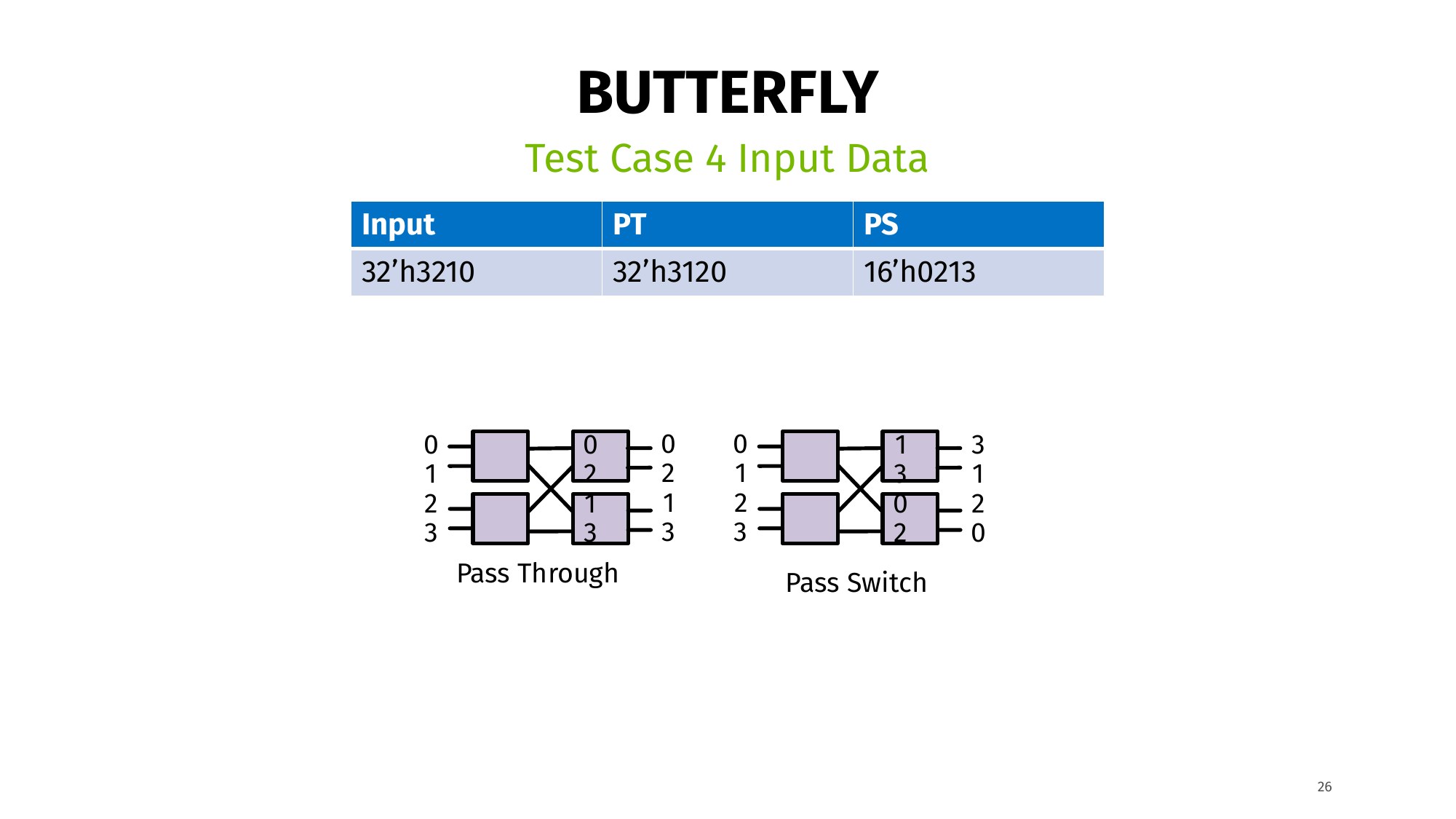

# butterfly
Test Case 4 Input Data
| Input | PT | PS |
| --- | --- | --- |
| 32’h3210 | 32’h3120 | 16’h0213 |
0
2
1
3
0
1
2
3
0
1
2
3
0
2
1
3
1
3
0
2
3
1
2
0

Pass Through
Pass Switch